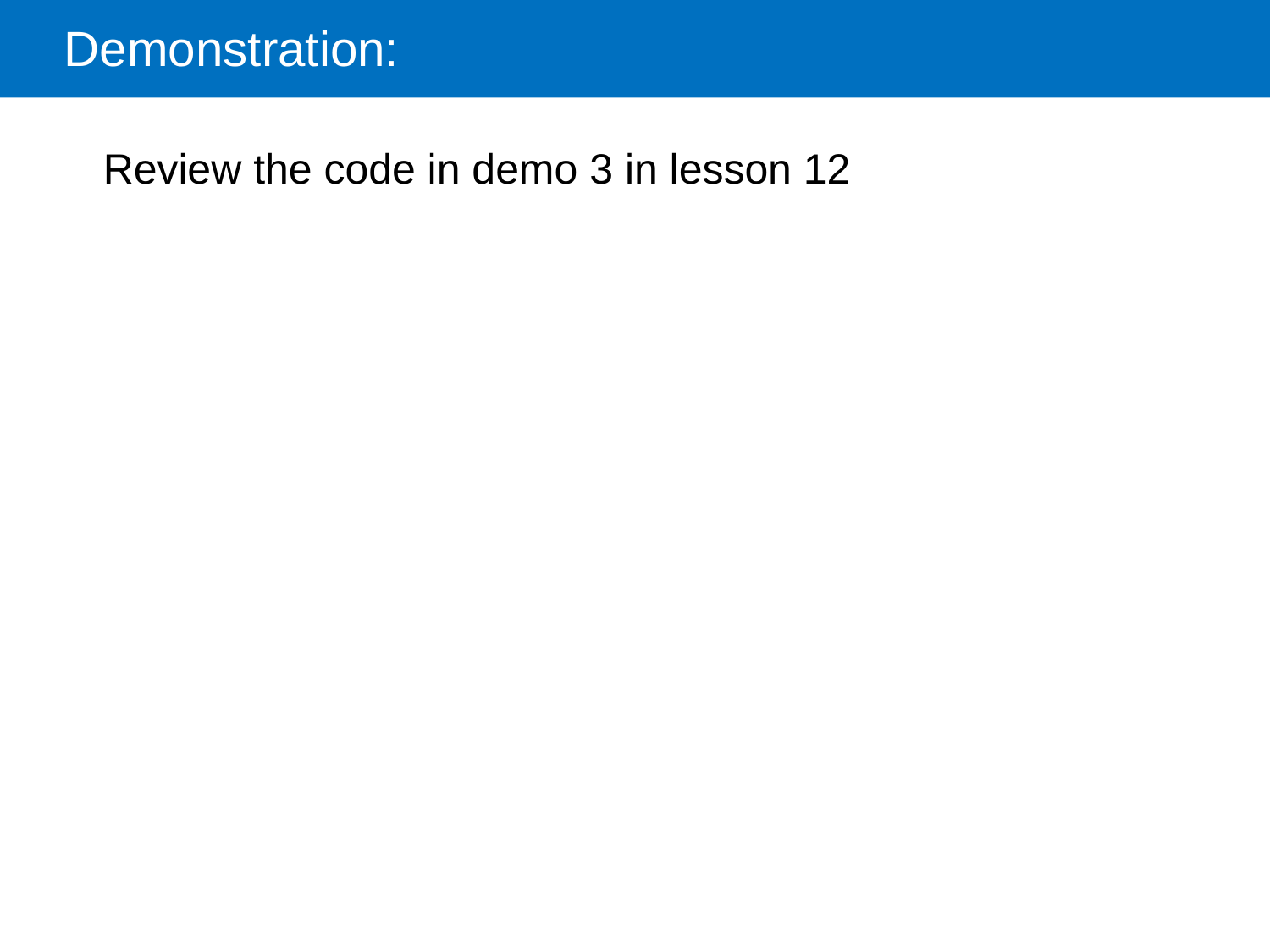

# Demonstration:
Review the code in demo 3 in lesson 12